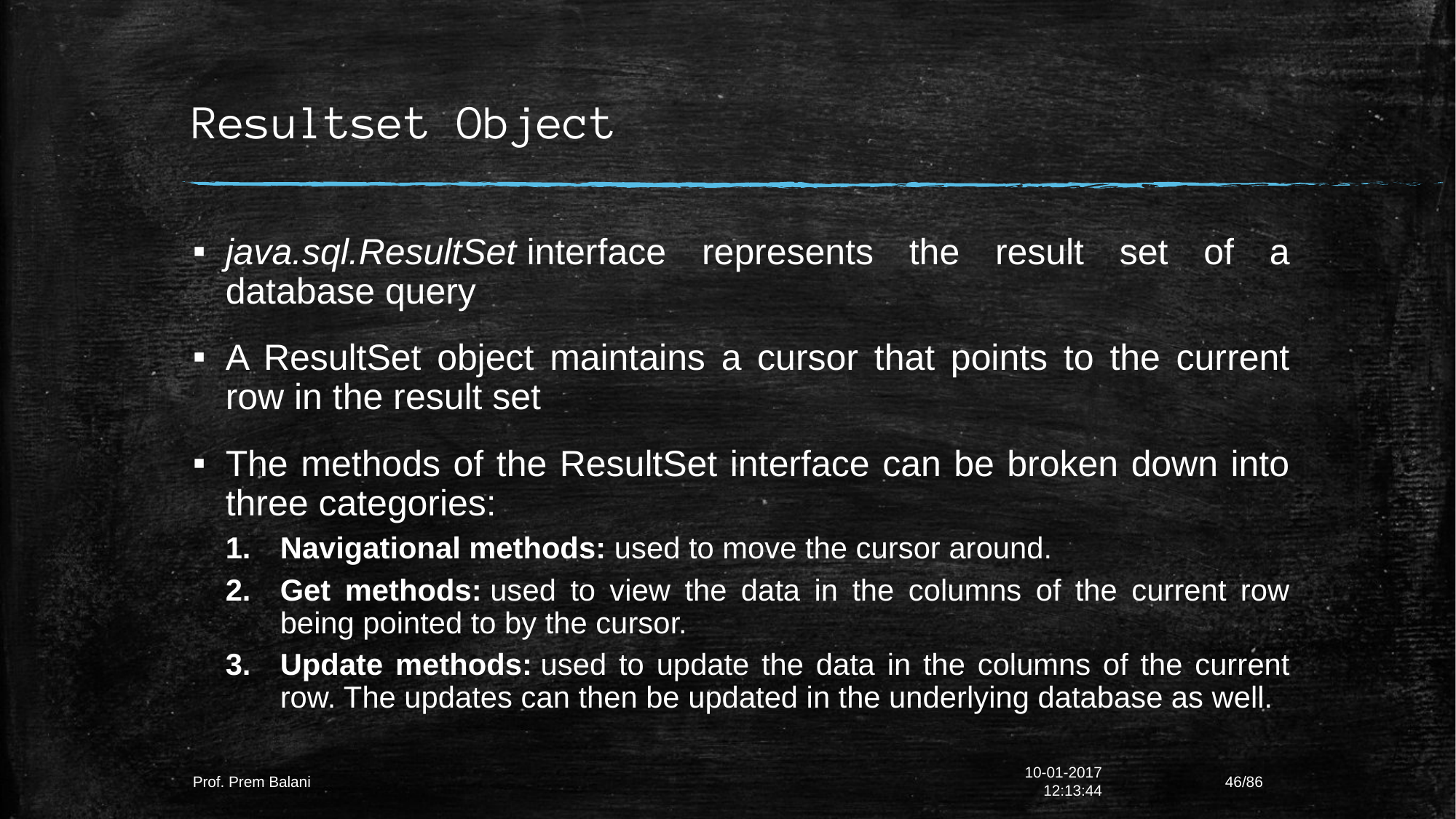

# Resultset Object
java.sql.ResultSet interface represents the result set of a database query
A ResultSet object maintains a cursor that points to the current row in the result set
The methods of the ResultSet interface can be broken down into three categories:
Navigational methods: used to move the cursor around.
Get methods: used to view the data in the columns of the current row being pointed to by the cursor.
Update methods: used to update the data in the columns of the current row. The updates can then be updated in the underlying database as well.
Prof. Prem Balani
10-01-2017 12:13:44
46/86